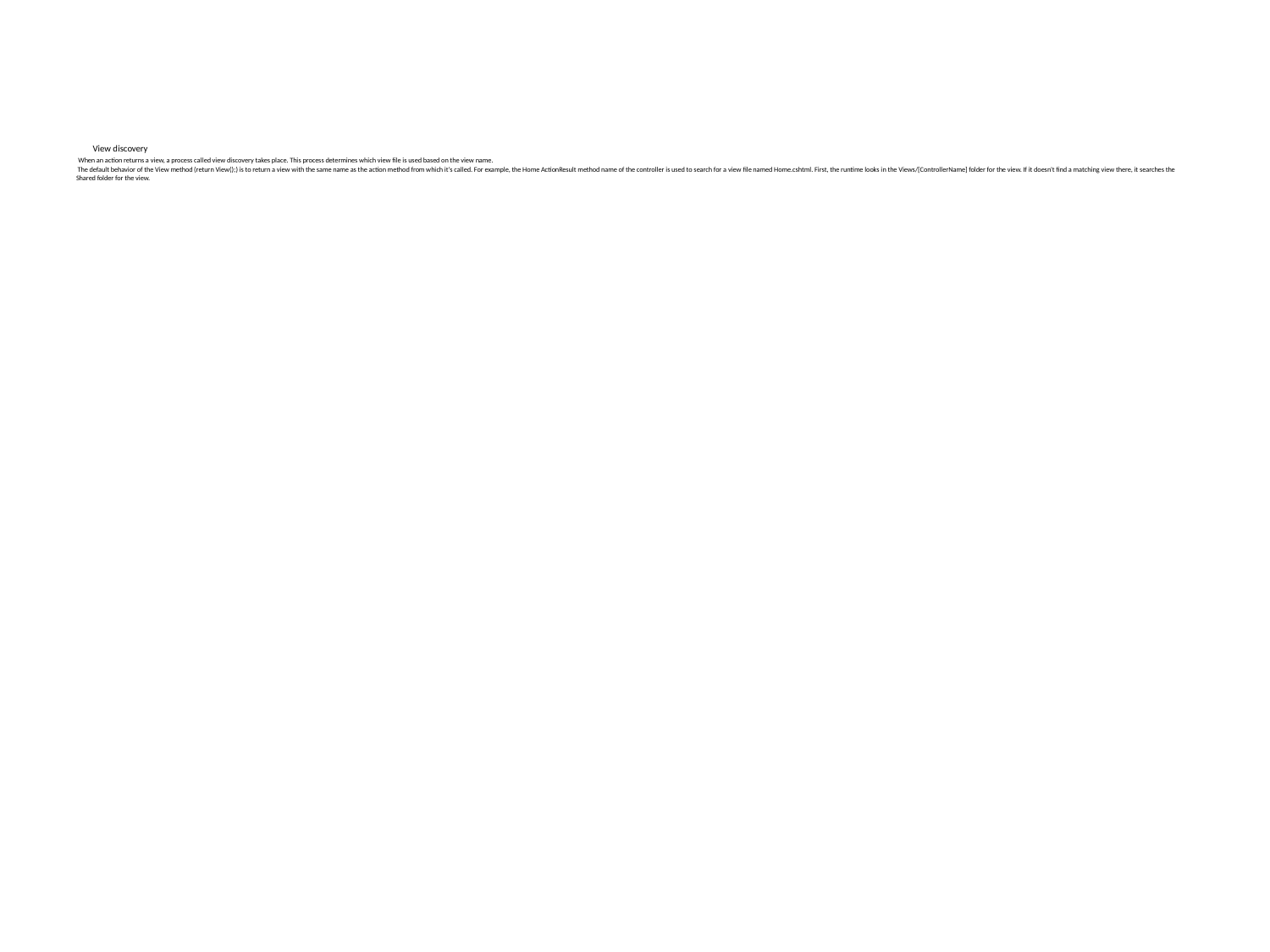

# View discovery When an action returns a view, a process called view discovery takes place. This process determines which view file is used based on the view name. The default behavior of the View method (return View();) is to return a view with the same name as the action method from which it's called. For example, the Home ActionResult method name of the controller is used to search for a view file named Home.cshtml. First, the runtime looks in the Views/[ControllerName] folder for the view. If it doesn't find a matching view there, it searches the Shared folder for the view.